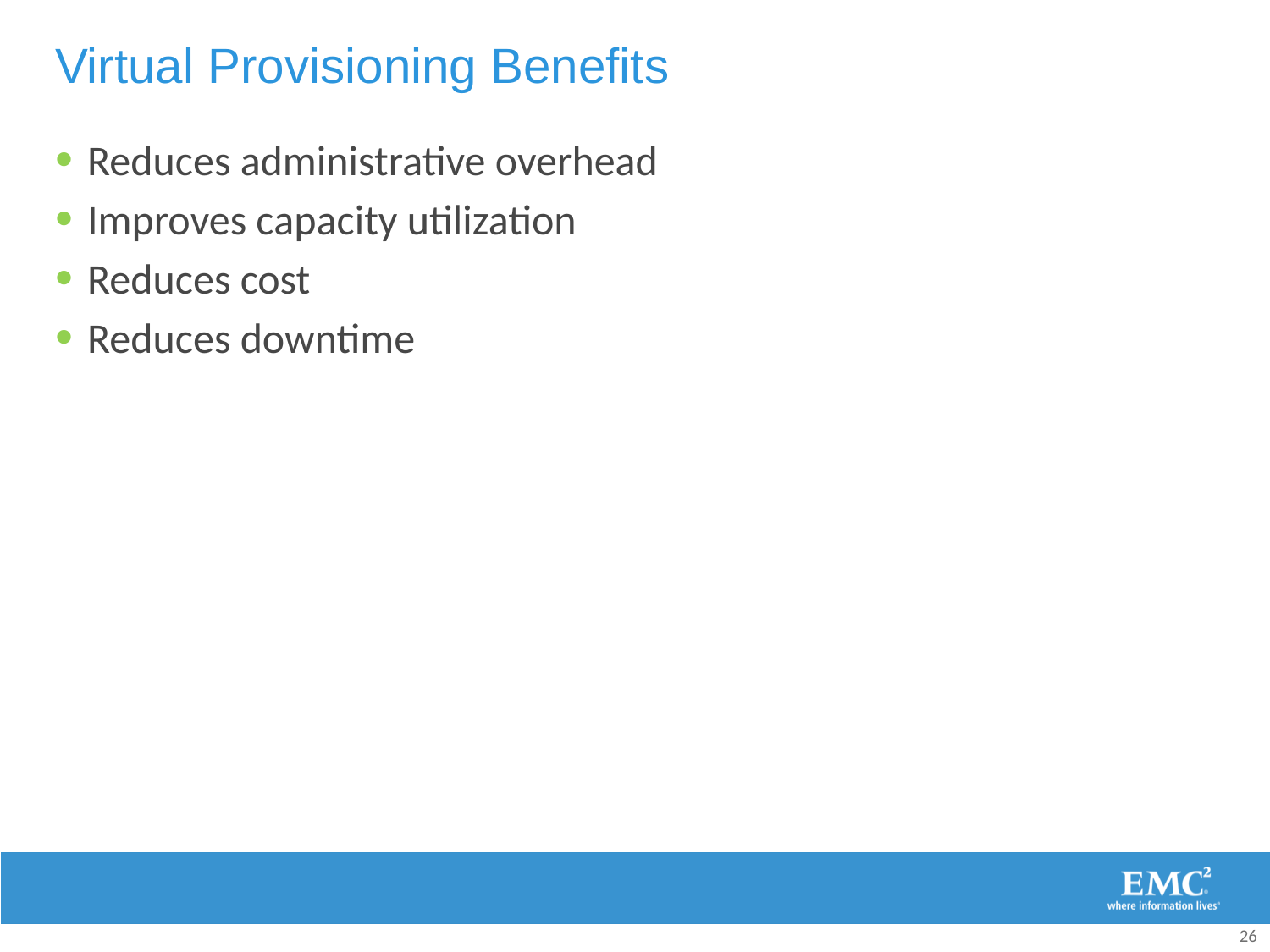

# Virtual Provisioning Benefits
Reduces administrative overhead
Improves capacity utilization
Reduces cost
Reduces downtime

26